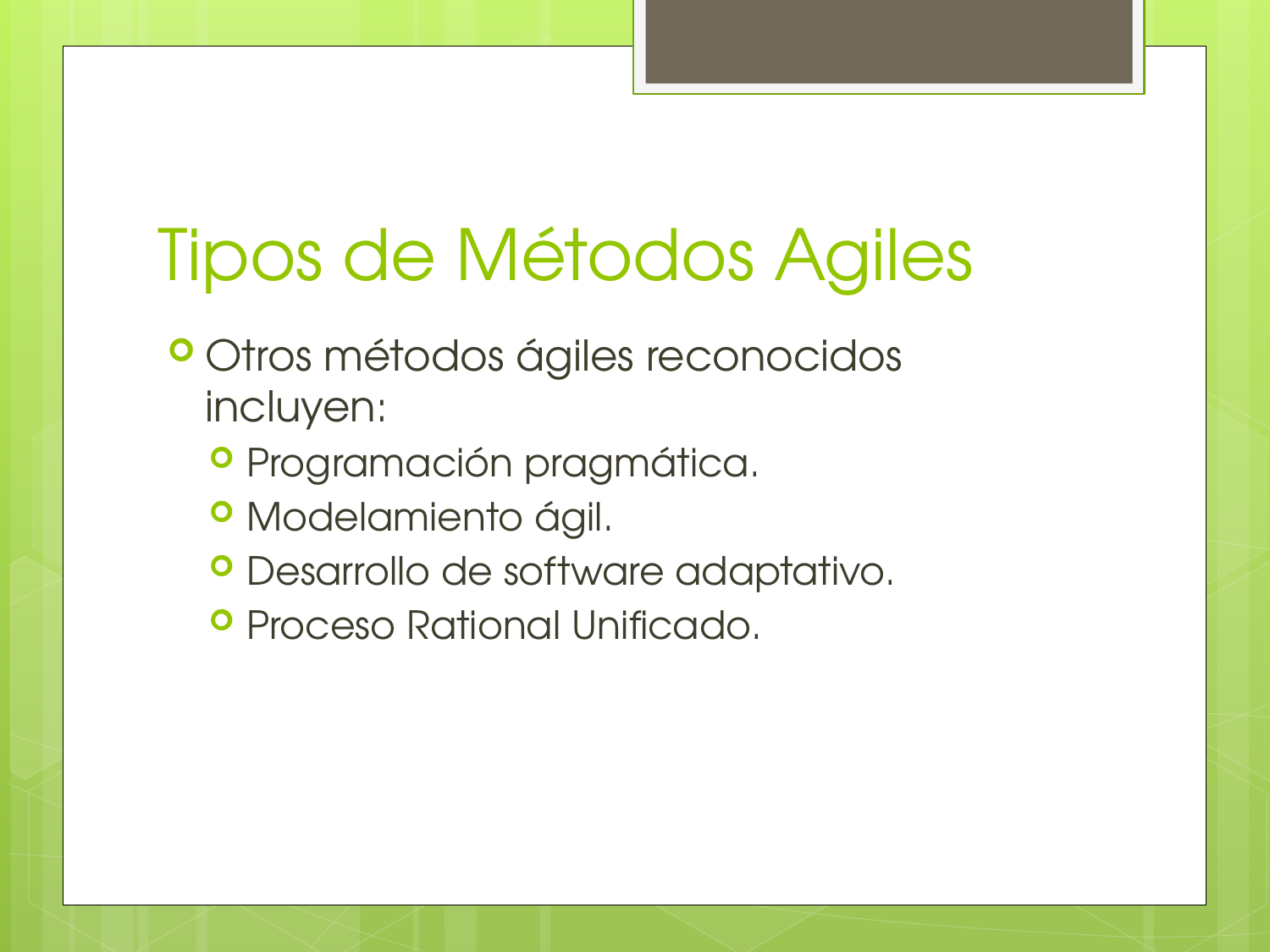

# Tipos de Métodos Agiles
Otros métodos ágiles reconocidos incluyen:
Programación pragmática.
Modelamiento ágil.
Desarrollo de software adaptativo.
Proceso Rational Unificado.